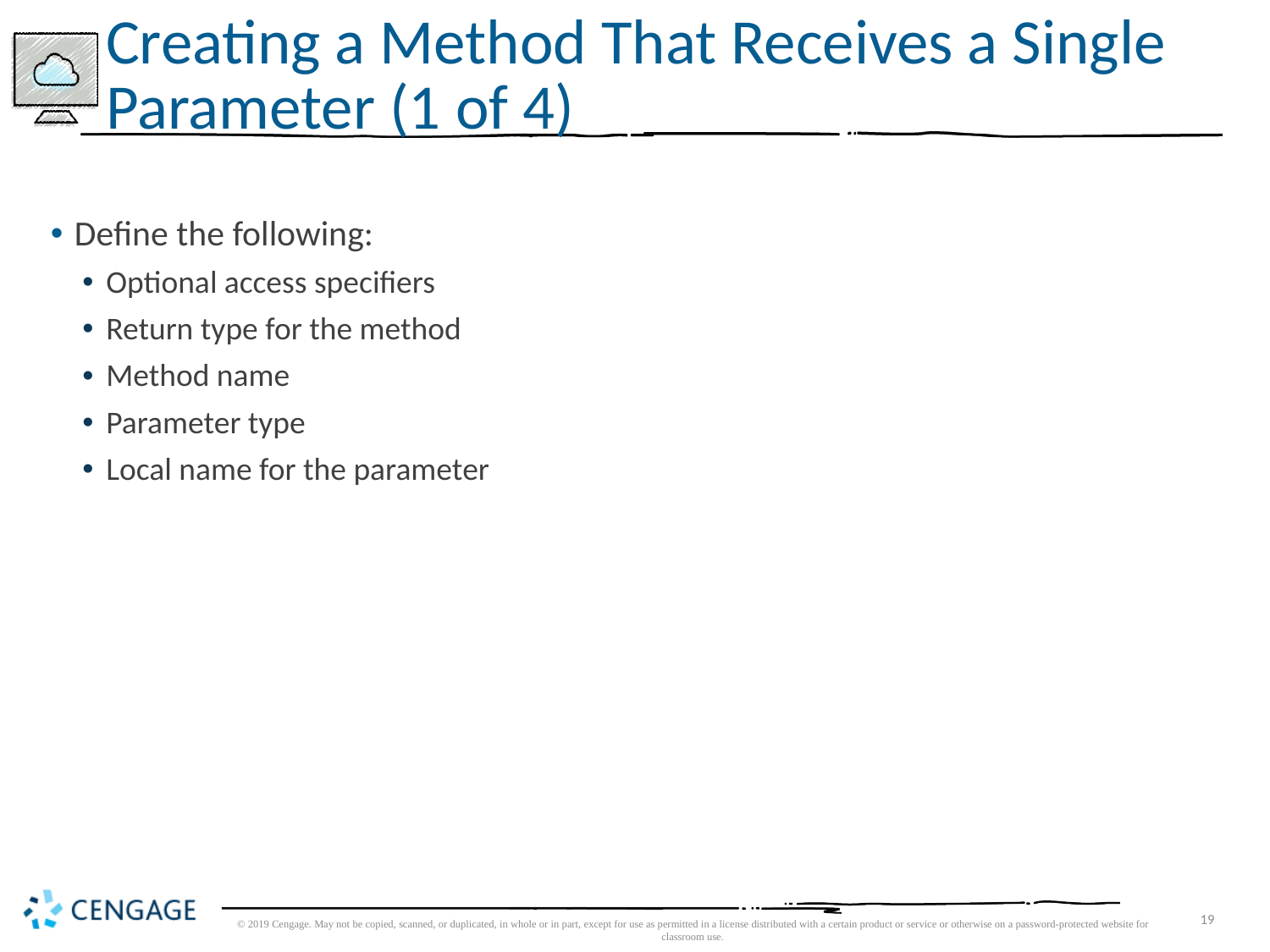

# Creating a Method That Receives a Single Parameter (1 of 4)
Define the following:
Optional access specifiers
Return type for the method
Method name
Parameter type
Local name for the parameter

© 2019 Cengage. May not be copied, scanned, or duplicated, in whole or in part, except for use as permitted in a license distributed with a certain product or service or otherwise on a password-protected website for classroom use.